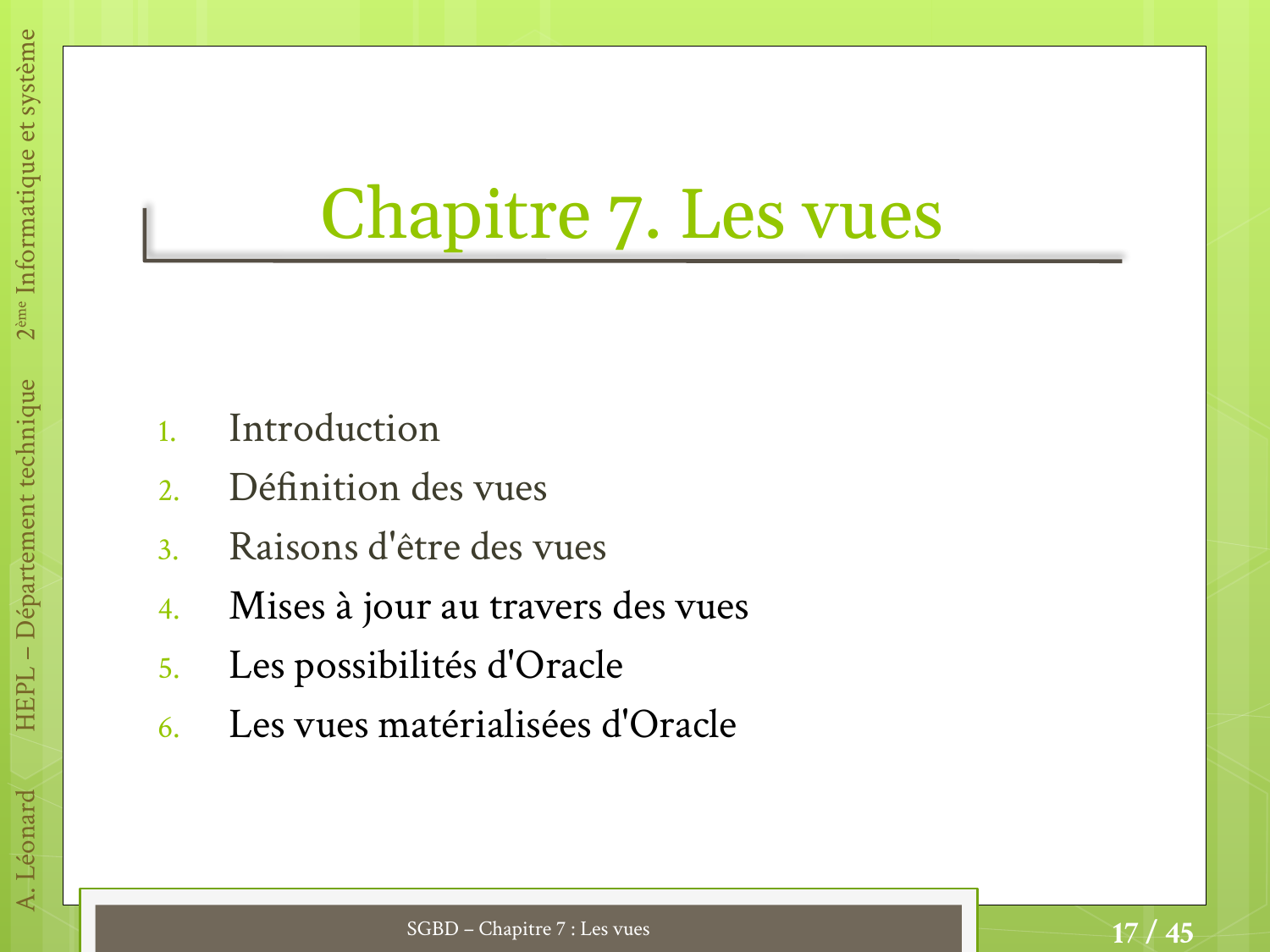

# Chapitre 7. Les vues
Introduction
Définition des vues
Raisons d'être des vues
Mises à jour au travers des vues
Les possibilités d'Oracle
Les vues matérialisées d'Oracle
SGBD – Chapitre 7 : Les vues